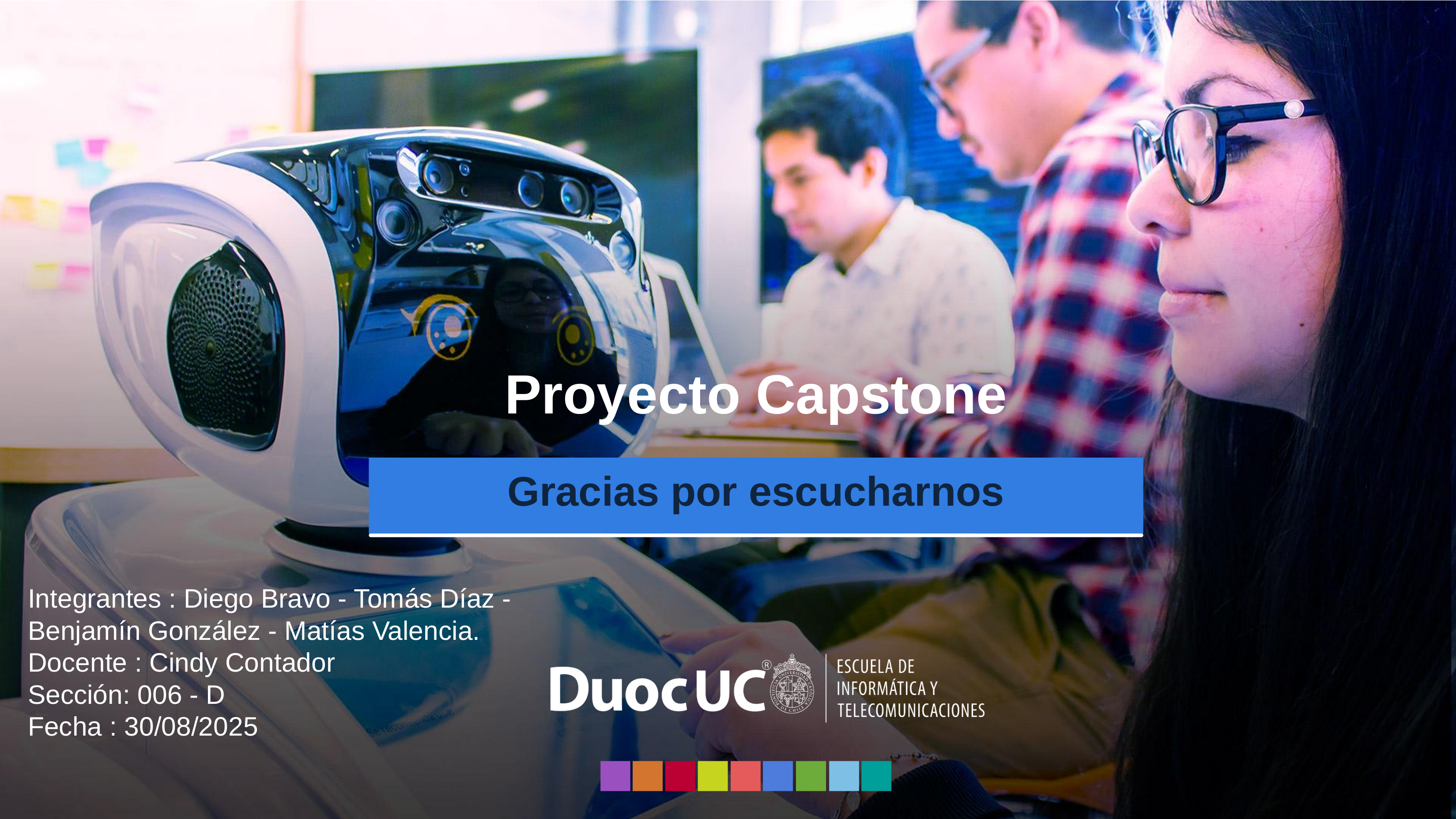

Proyecto Capstone
Gracias por escucharnos
Integrantes : Diego Bravo - Tomás Díaz - Benjamín González - Matías Valencia.
Docente : Cindy Contador
Sección: 006 - D
Fecha : 30/08/2025